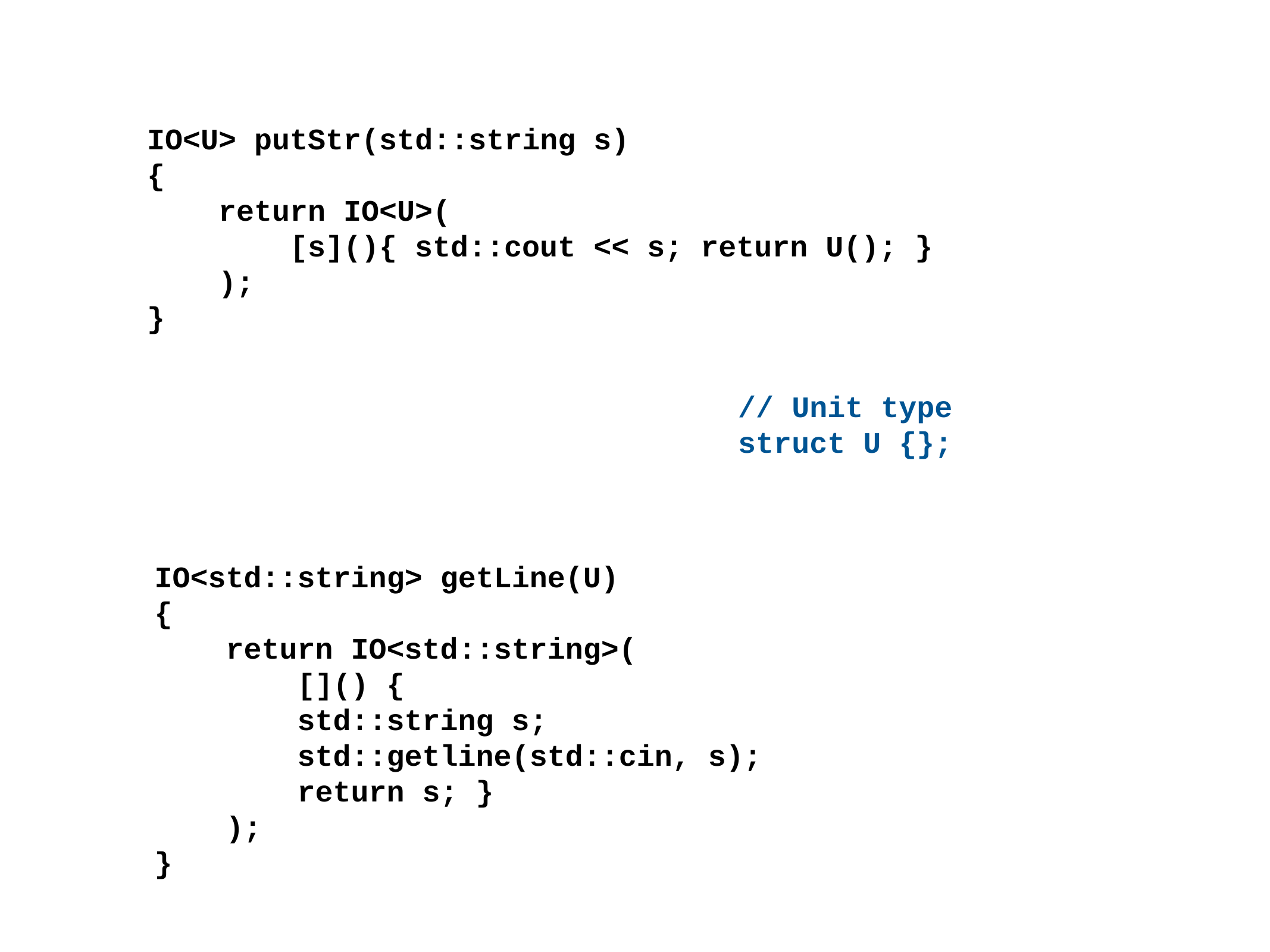

IO<U> putStr(std::string s)
{
    return IO<U>(
        [s](){ std::cout << s; return U(); }
    );
}
// Unit type
struct U {};
IO<std::string> getLine(U)
{
    return IO<std::string>(
        []() {
        std::string s;
        std::getline(std::cin, s);
        return s; }
    );
}